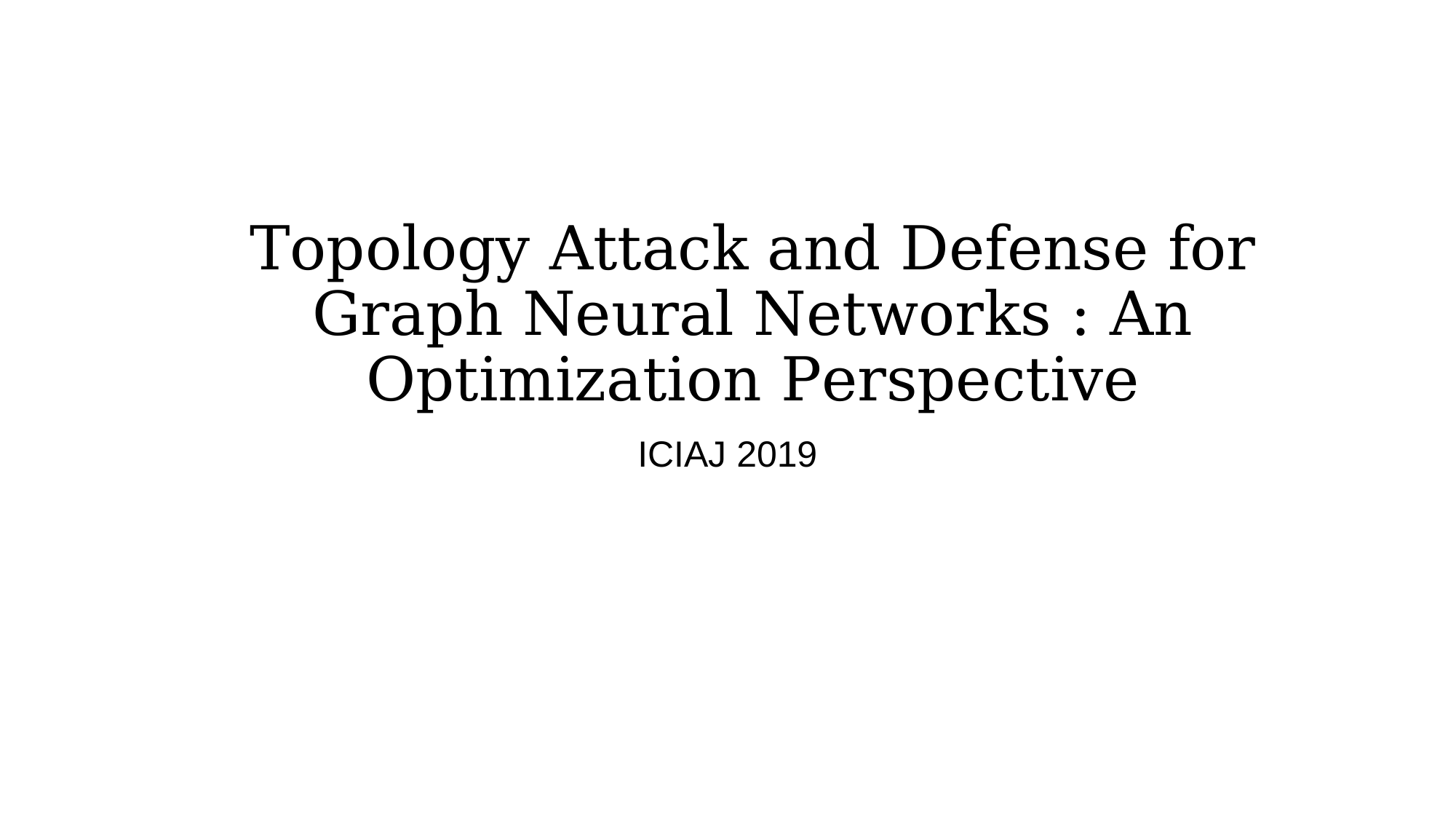

# Topology Attack and Defense for Graph Neural Networks : An Optimization Perspective
ICIAJ 2019